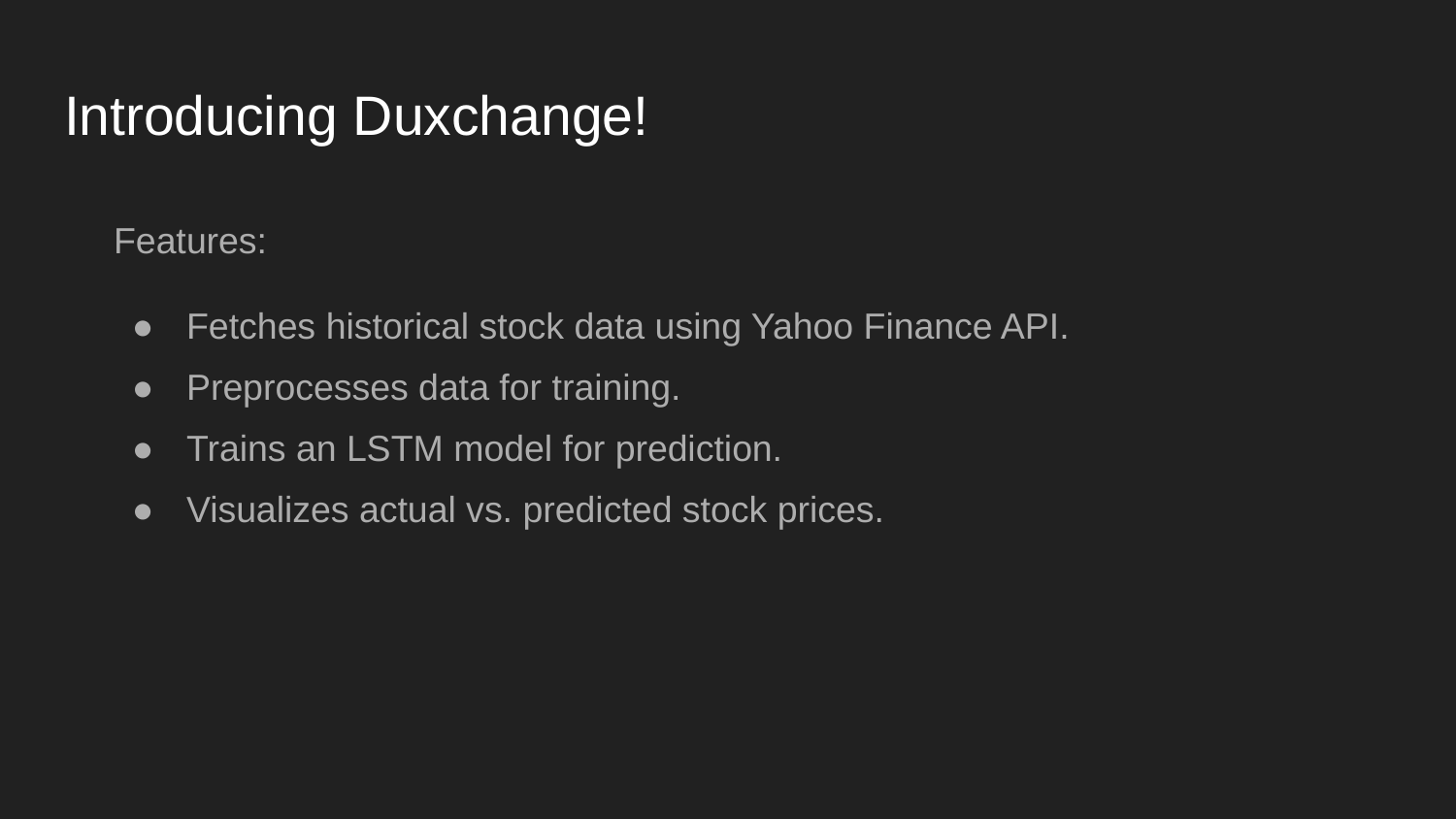

# Introducing Duxchange!
Features:
Fetches historical stock data using Yahoo Finance API.
Preprocesses data for training.
Trains an LSTM model for prediction.
Visualizes actual vs. predicted stock prices.